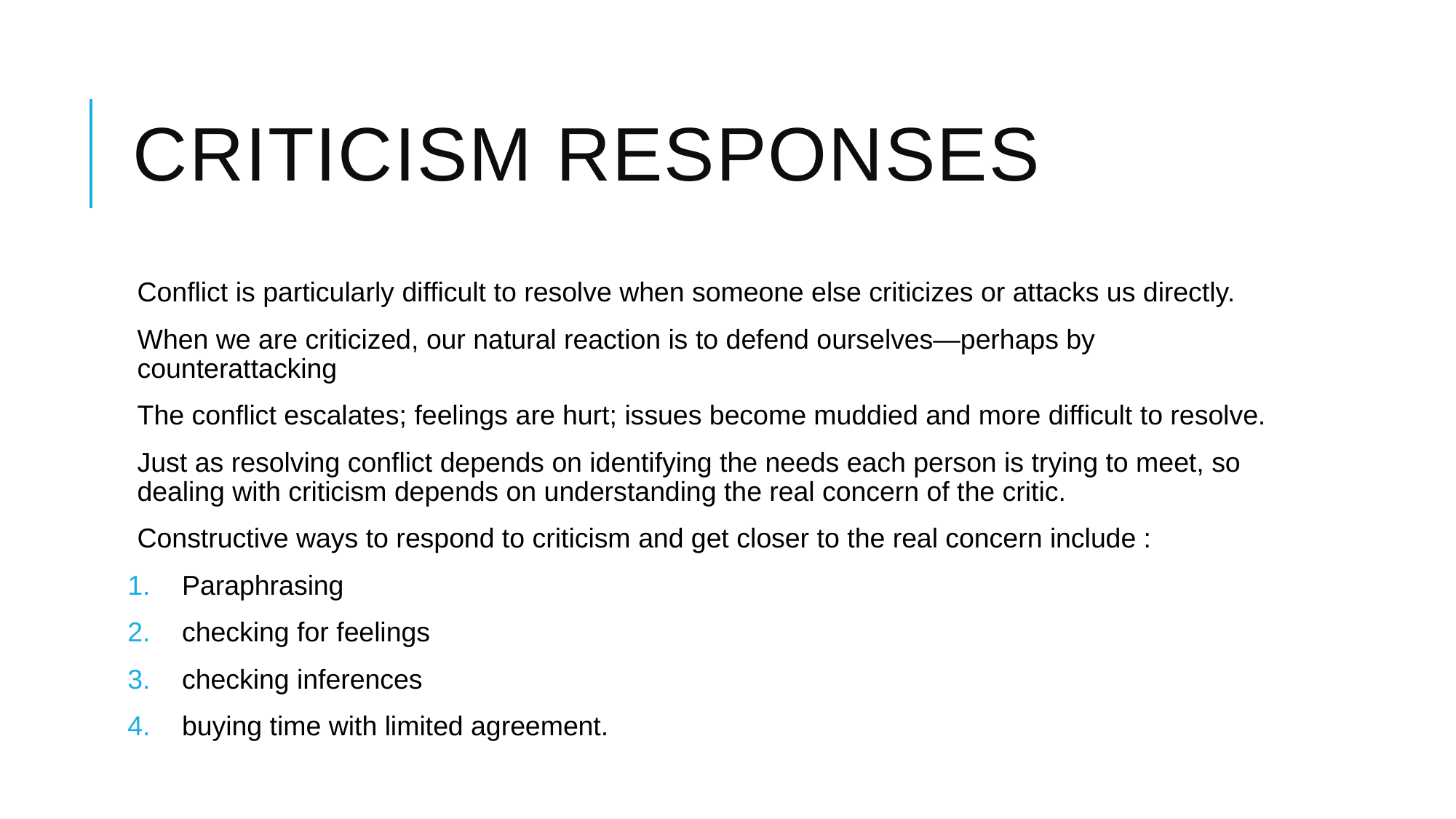

# Criticism Responses
Conflict is particularly difficult to resolve when someone else criticizes or attacks us directly.
When we are criticized, our natural reaction is to defend ourselves—perhaps by counterattacking
The conflict escalates; feelings are hurt; issues become muddied and more difficult to resolve.
Just as resolving conflict depends on identifying the needs each person is trying to meet, so dealing with criticism depends on understanding the real concern of the critic.
Constructive ways to respond to criticism and get closer to the real concern include :
Paraphrasing
checking for feelings
checking inferences
buying time with limited agreement.